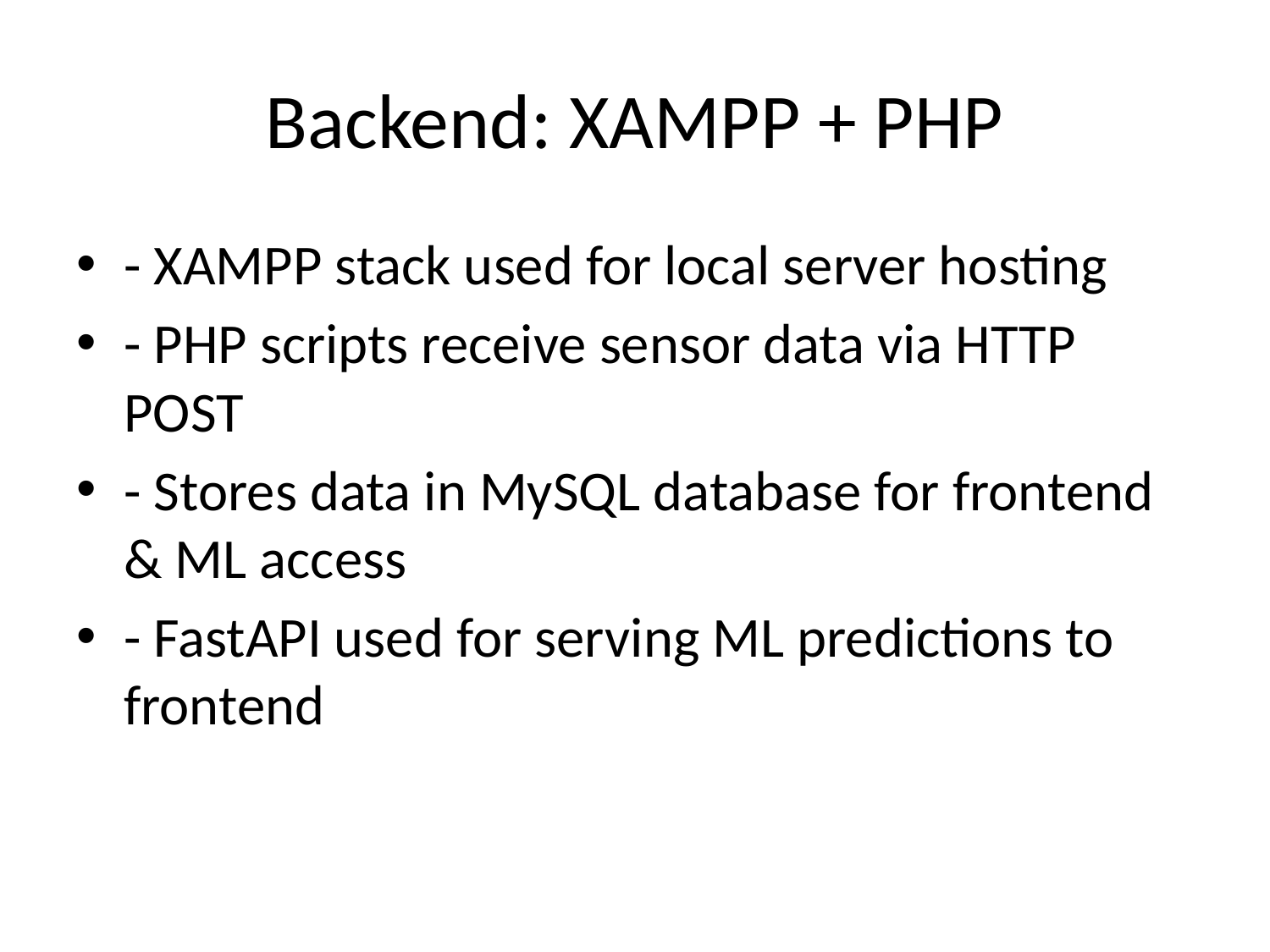

# Backend: XAMPP + PHP
- XAMPP stack used for local server hosting
- PHP scripts receive sensor data via HTTP POST
- Stores data in MySQL database for frontend & ML access
- FastAPI used for serving ML predictions to frontend